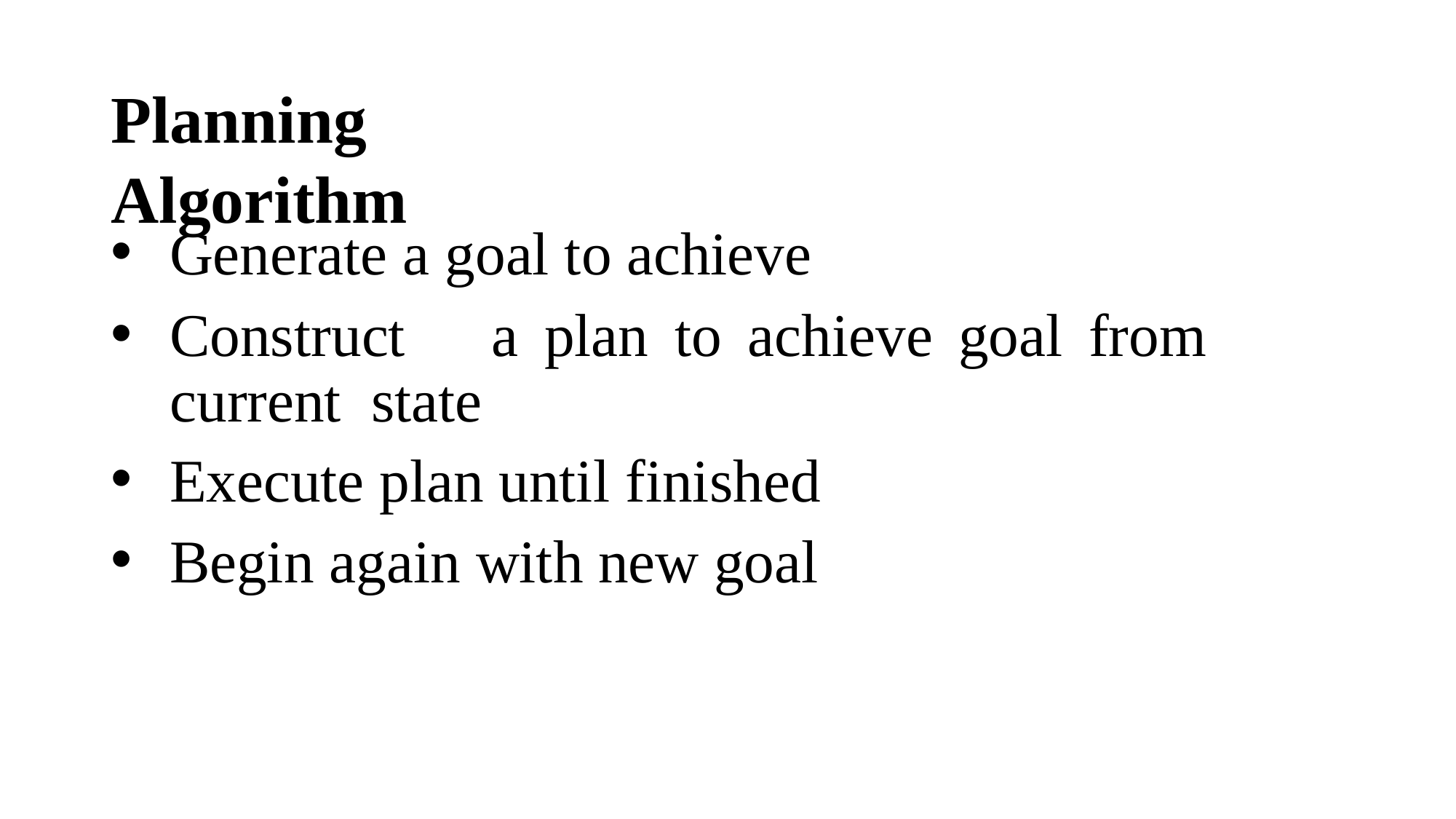

# Planning Algorithm
Generate a goal to achieve
Construct	a	plan	to	achieve	goal	from	current  state
Execute plan until finished
Begin again with new goal